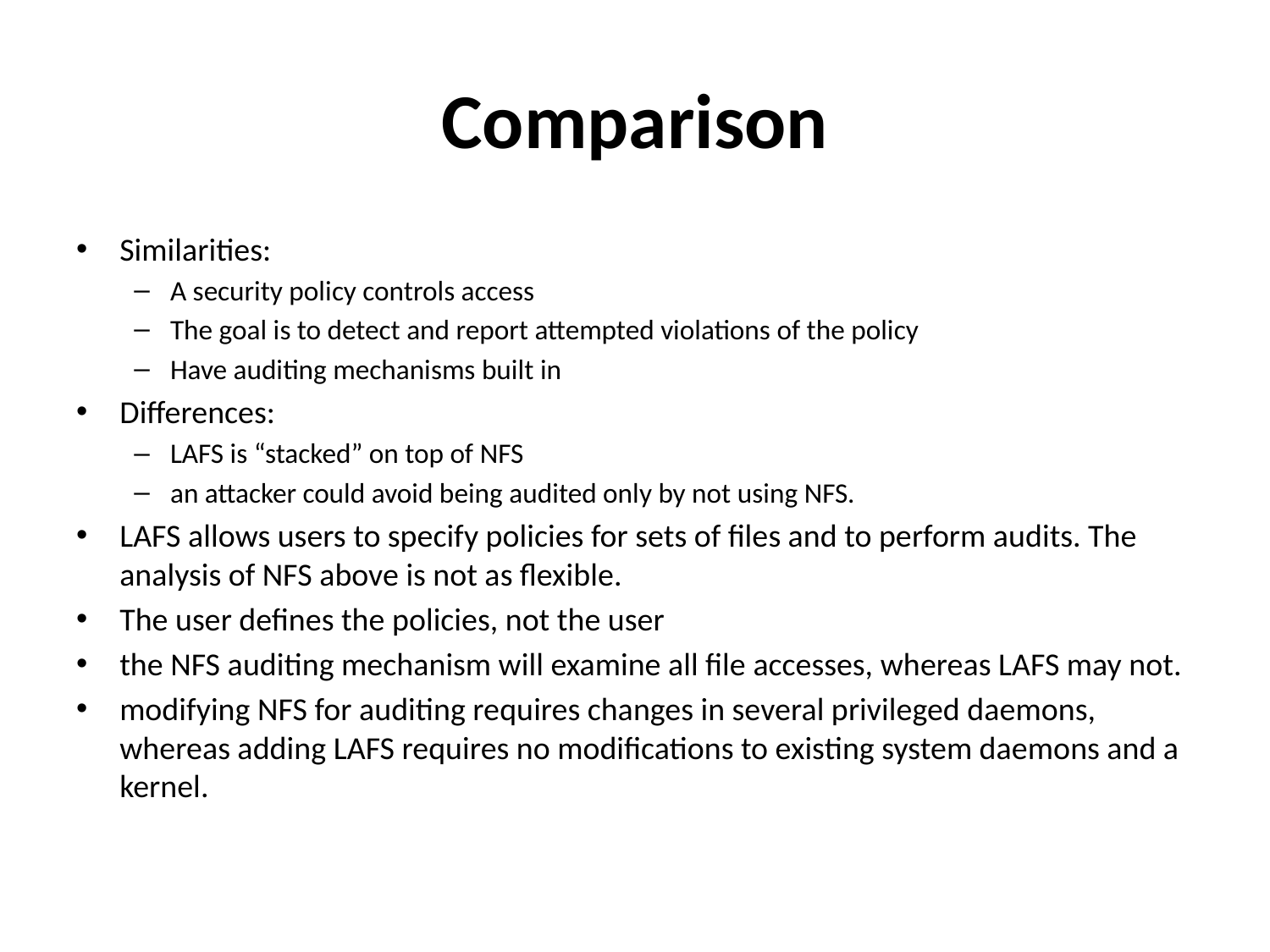

# Comparison
Similarities:
A security policy controls access
The goal is to detect and report attempted violations of the policy
Have auditing mechanisms built in
Differences:
LAFS is “stacked” on top of NFS
an attacker could avoid being audited only by not using NFS.
LAFS allows users to specify policies for sets of files and to perform audits. The analysis of NFS above is not as flexible.
The user defines the policies, not the user
the NFS auditing mechanism will examine all file accesses, whereas LAFS may not.
modifying NFS for auditing requires changes in several privileged daemons, whereas adding LAFS requires no modifications to existing system daemons and a kernel.